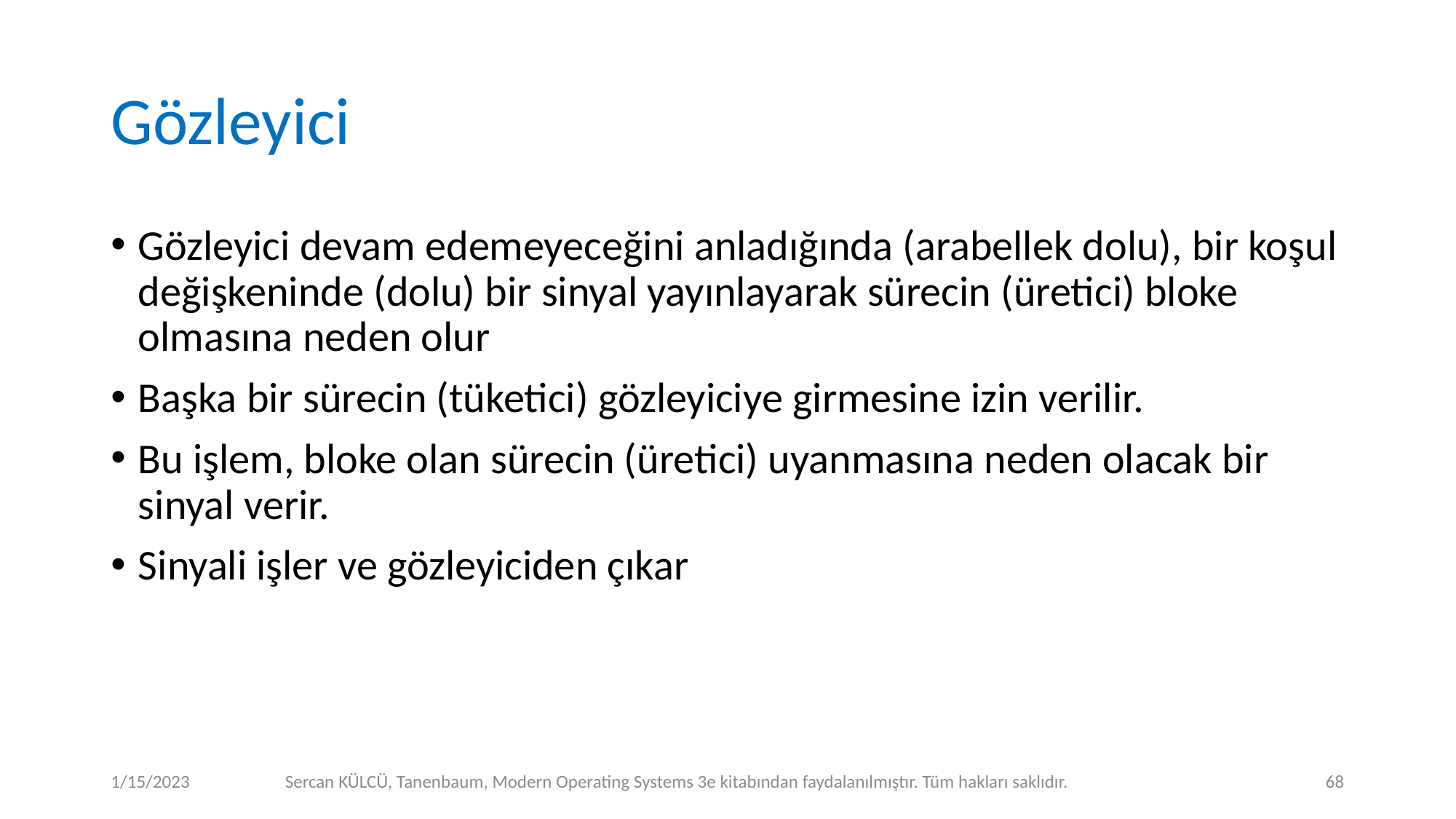

# Gözleyici
Gözleyici devam edemeyeceğini anladığında (arabellek dolu), bir koşul değişkeninde (dolu) bir sinyal yayınlayarak sürecin (üretici) bloke olmasına neden olur
Başka bir sürecin (tüketici) gözleyiciye girmesine izin verilir.
Bu işlem, bloke olan sürecin (üretici) uyanmasına neden olacak bir sinyal verir.
Sinyali işler ve gözleyiciden çıkar
1/15/2023
Sercan KÜLCÜ, Tanenbaum, Modern Operating Systems 3e kitabından faydalanılmıştır. Tüm hakları saklıdır.
68